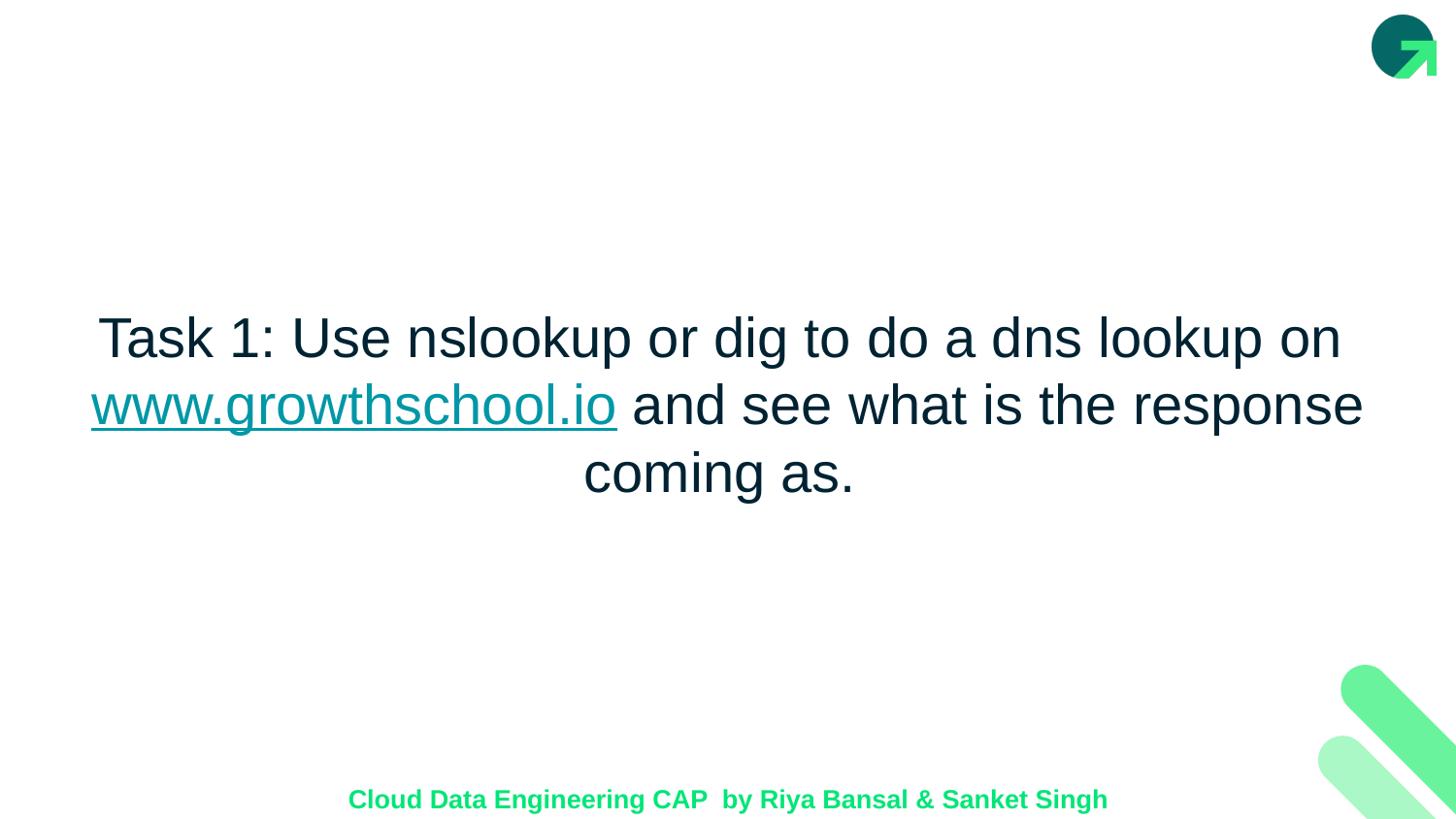

# Task 1: Use nslookup or dig to do a dns lookup on www.growthschool.io and see what is the response coming as.
Cloud Data Engineering CAP  by Riya Bansal & Sanket Singh